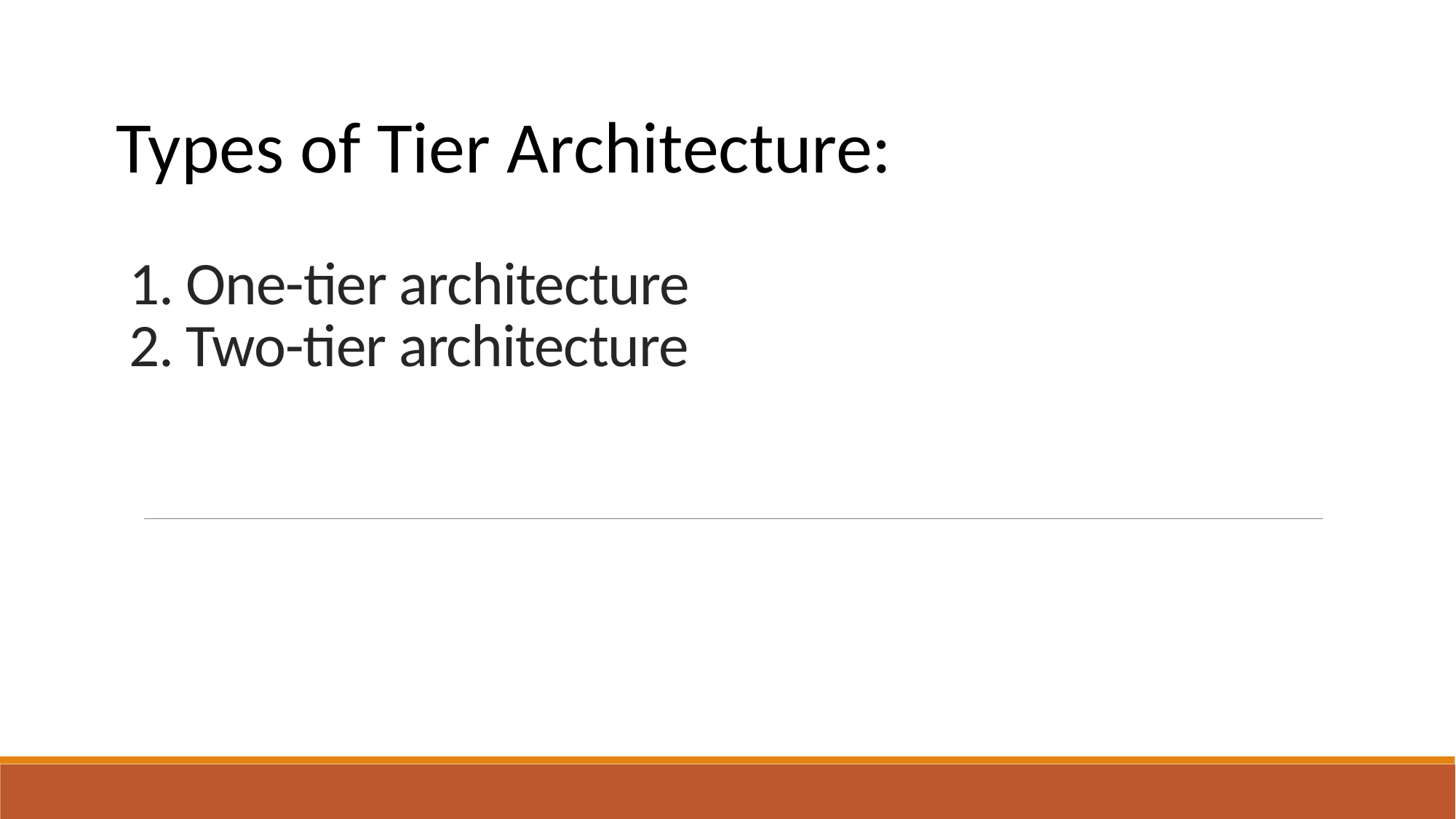

Types of Tier Architecture:
# 1. One-tier architecture 2. Two-tier architecture